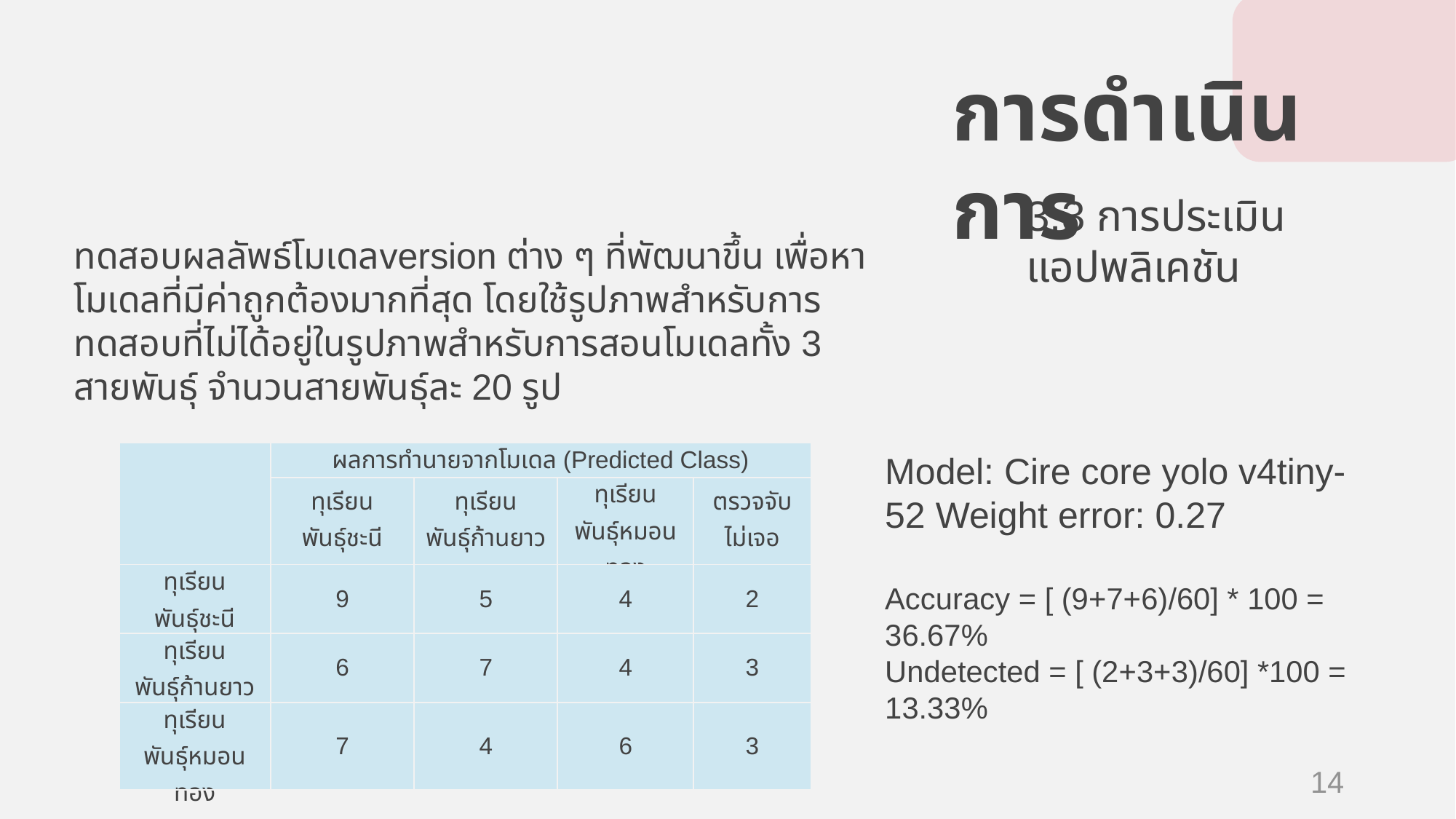

การดำเนินการ
3.3 การประเมินแอปพลิเคชัน
ทดสอบผลลัพธ์โมเดลversion ต่าง ๆ ที่พัฒนาขึ้น เพื่อหาโมเดลที่มีค่าถูกต้องมากที่สุด โดยใช้รูปภาพสำหรับการทดสอบที่ไม่ได้อยู่ในรูปภาพสำหรับการสอนโมเดลทั้ง 3 สายพันธุ์ จำนวนสายพันธุ์ละ 20 รูป
|  | ผลการทำนายจากโมเดล (Predicted Class) |  |  |  |
| --- | --- | --- | --- | --- |
|  | ทุเรียน พันธุ์ชะนี | ทุเรียน พันธุ์ก้านยาว | ทุเรียน พันธุ์หมอนทอง | ตรวจจับ ไม่เจอ |
| ทุเรียน พันธุ์ชะนี | 9 | 5 | 4 | 2 |
| ทุเรียน พันธุ์ก้านยาว | 6 | 7 | 4 | 3 |
| ทุเรียน พันธุ์หมอนทอง | 7 | 4 | 6 | 3 |
Model: Cire core yolo v4tiny-52 Weight error: 0.27

Accuracy = [ (9+7+6)/60] * 100 = 36.67%
Undetected = [ (2+3+3)/60] *100 = 13.33%

14